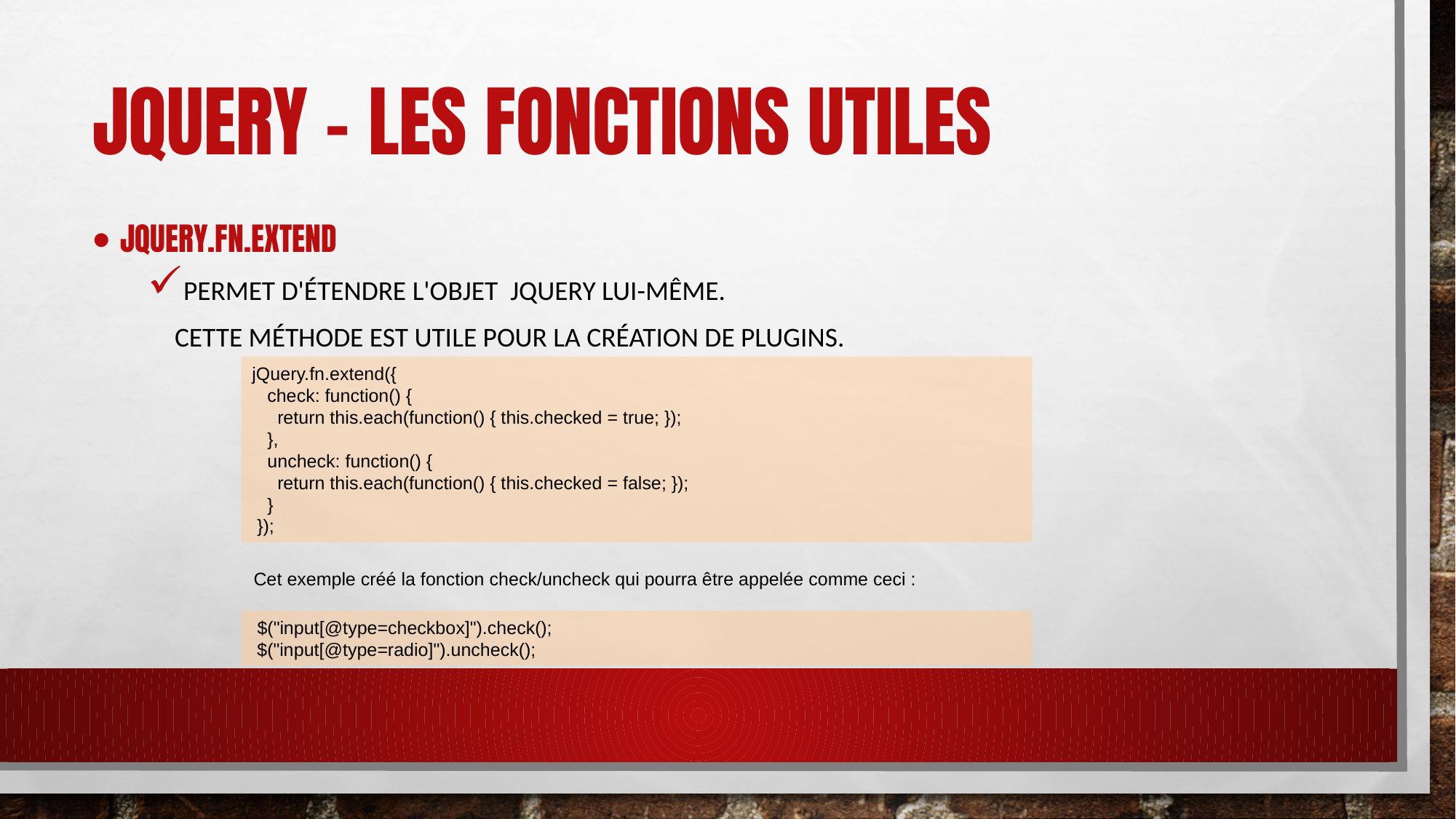

# Jquery – les fonctions utiles
jQuery.fn.extend
Permet d'étendre l'objet  jQuery lui-même.
	Cette méthode est utile pour la création de plugins.

jQuery.fn.extend({
   check: function() {
     return this.each(function() { this.checked = true; });
   },
   uncheck: function() {
     return this.each(function() { this.checked = false; });
   }
 });
	Cet exemple créé la fonction check/uncheck qui pourra être appelée comme ceci :
 $("input[@type=checkbox]").check();
 $("input[@type=radio]").uncheck();